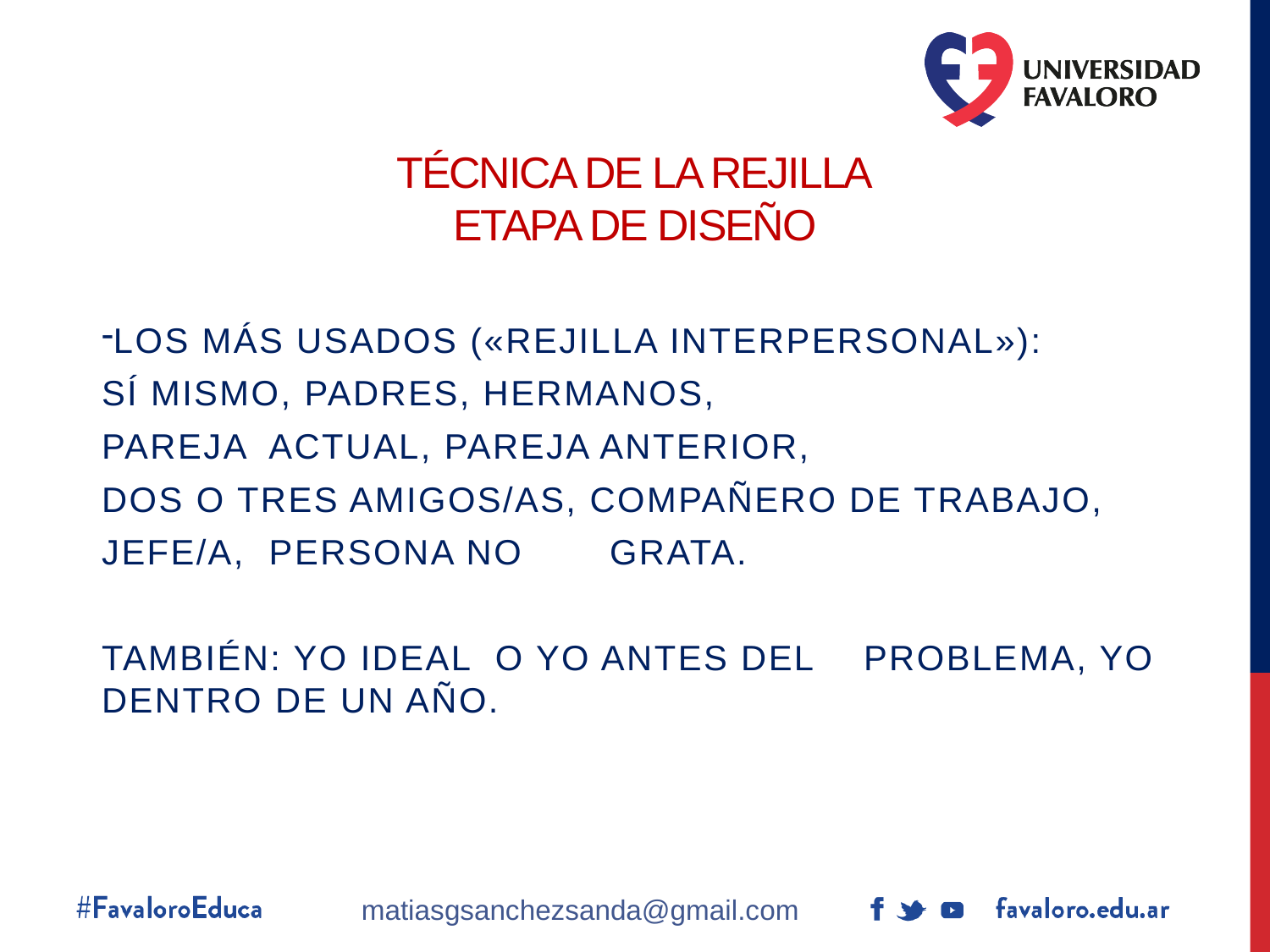

# Técnica de la rejilla Etapa de diseño
Los más usados («rejilla interpersonal»):
SÍ MISMO, PADRES, HERMANOS,
PAREJA  ACTUAL, PAREJA ANTERIOR,
DOS O TRES AMIGOS/AS, COMPAÑERO DE TRABAJO,
JEFE/A,  PERSONA NO	GRATA.

También: YO IDEAL  o YO ANTES DEL 	PROBLEMA, YO DENTRO DE UN AÑO.

matiasgsanchezsanda@gmail.com